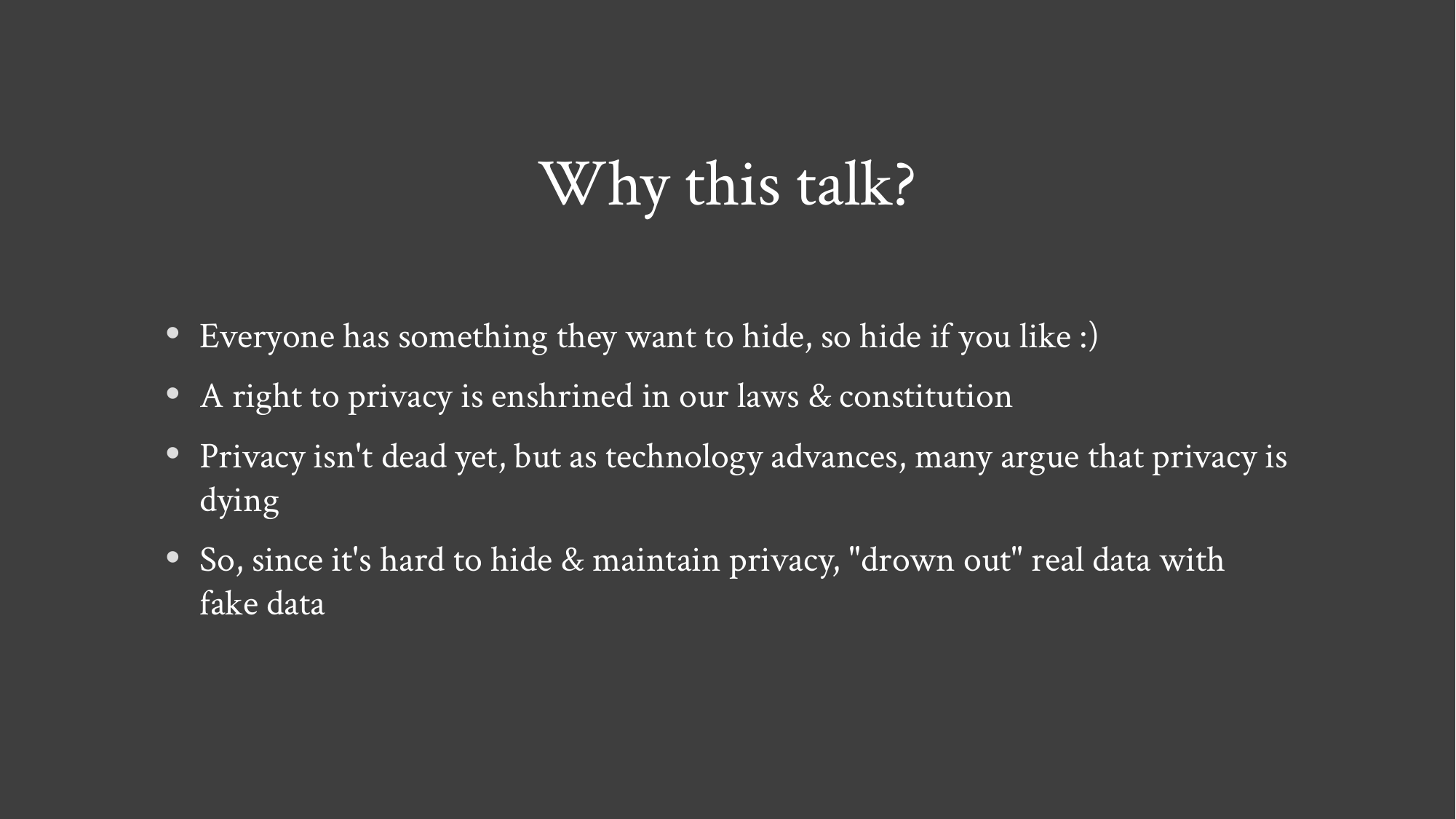

# Why this talk?
Everyone has something they want to hide, so hide if you like :)
A right to privacy is enshrined in our laws & constitution
Privacy isn't dead yet, but as technology advances, many argue that privacy is dying
So, since it's hard to hide & maintain privacy, "drown out" real data with fake data